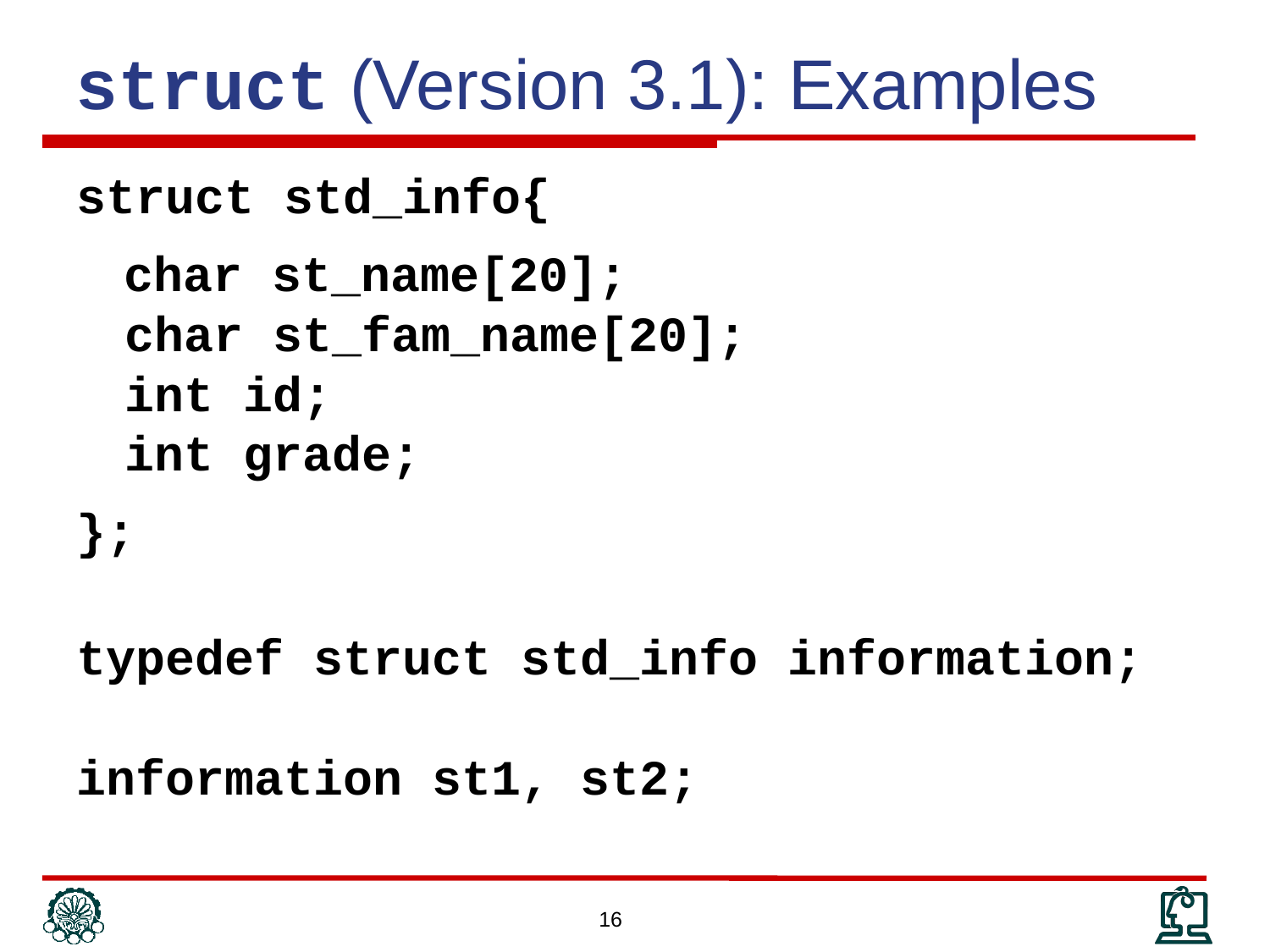

struct (Version 3.1): Examples
struct std_info{
	char st_name[20];
char st_fam_name[20];
int id;
int grade;
};

typedef struct std_info information;

information st1, st2;
16